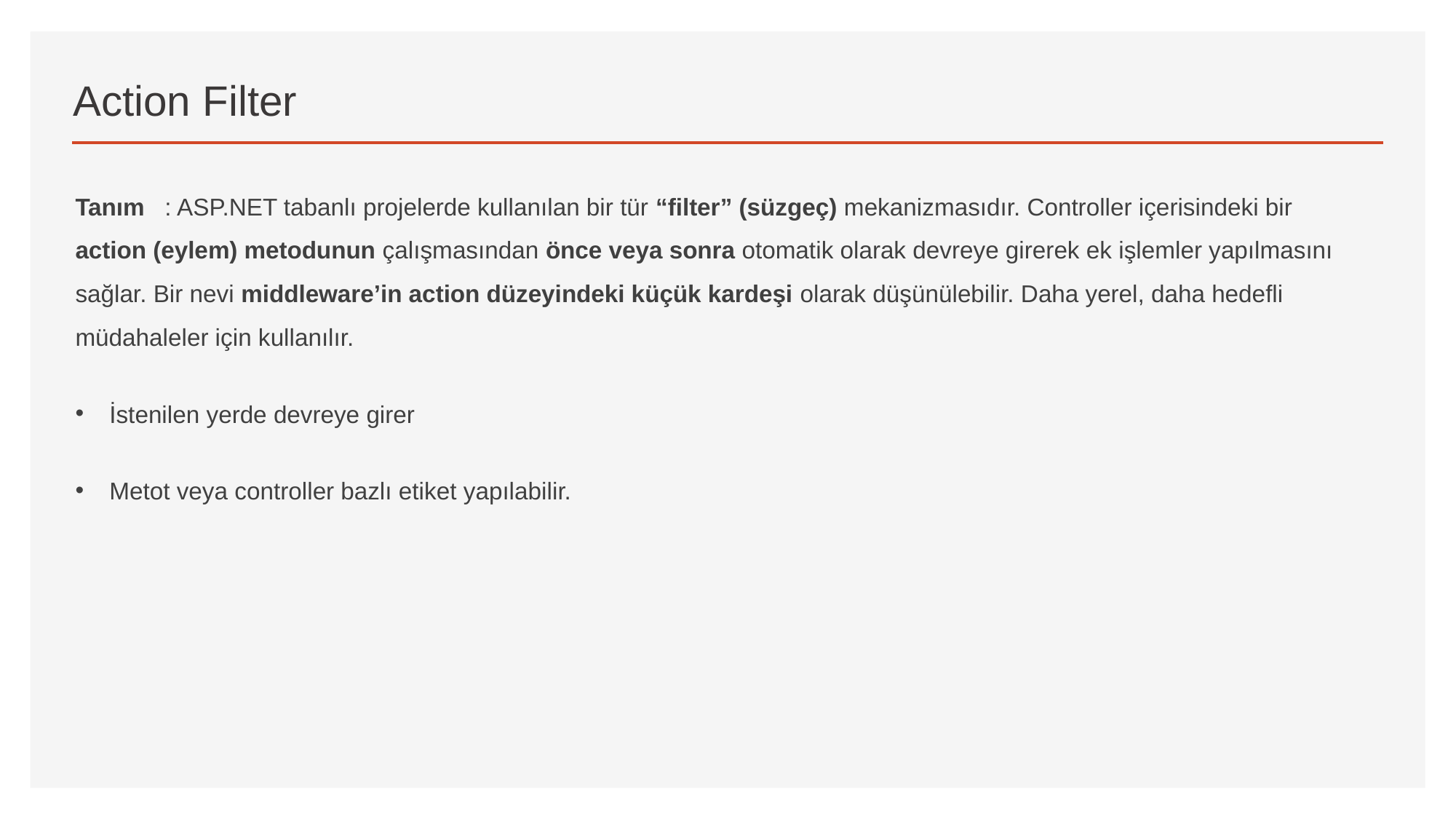

# Action Filter
Tanım   : ASP.NET tabanlı projelerde kullanılan bir tür “filter” (süzgeç) mekanizmasıdır. Controller içerisindeki bir action (eylem) metodunun çalışmasından önce veya sonra otomatik olarak devreye girerek ek işlemler yapılmasını sağlar. Bir nevi middleware’in action düzeyindeki küçük kardeşi olarak düşünülebilir. Daha yerel, daha hedefli müdahaleler için kullanılır.
İstenilen yerde devreye girer
Metot veya controller bazlı etiket yapılabilir.